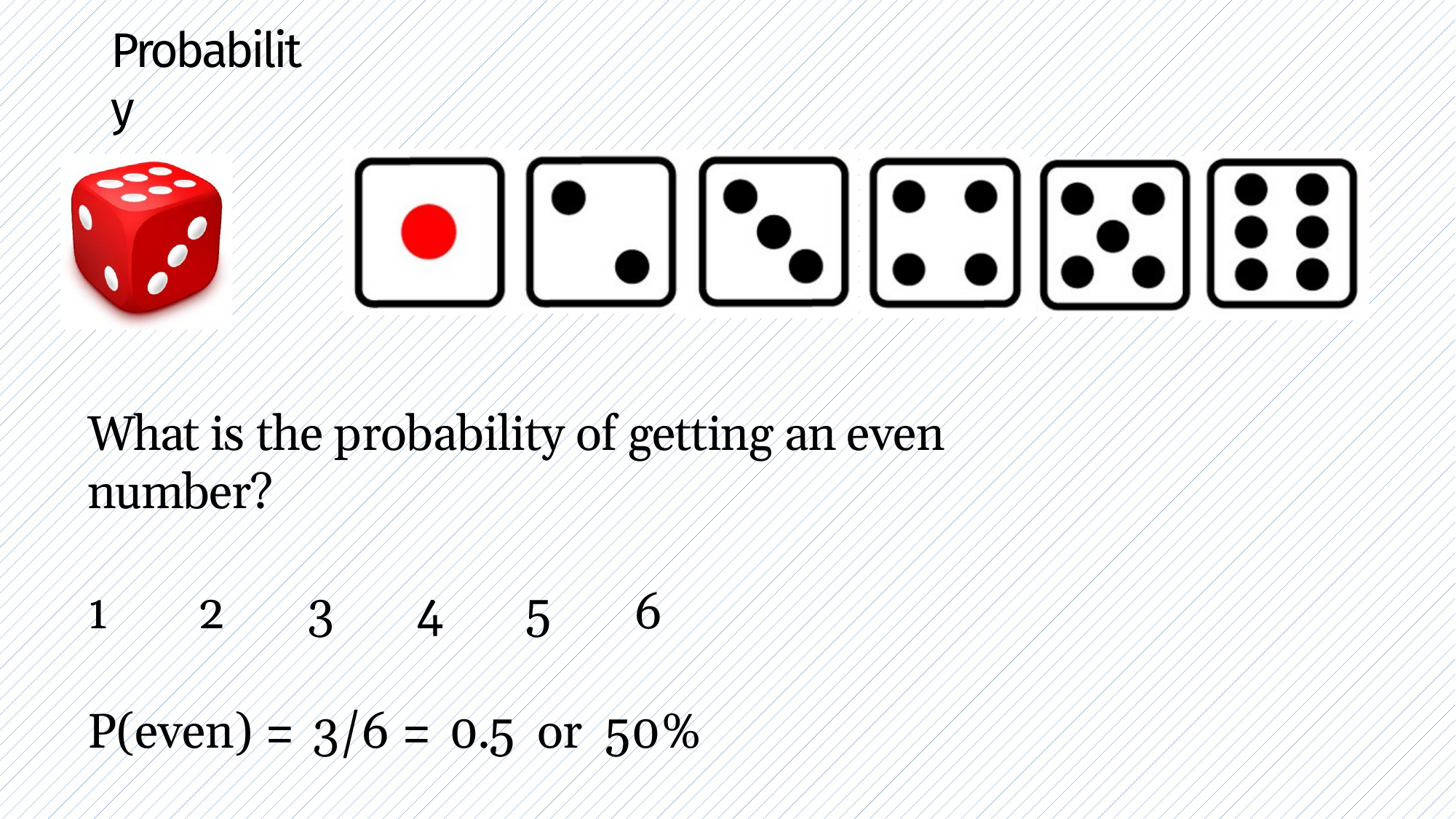

# Probability

What is the probability of getting an even number?

1	2	3	4	5	6

P(even) = 3/6 = 0.5  or  50%